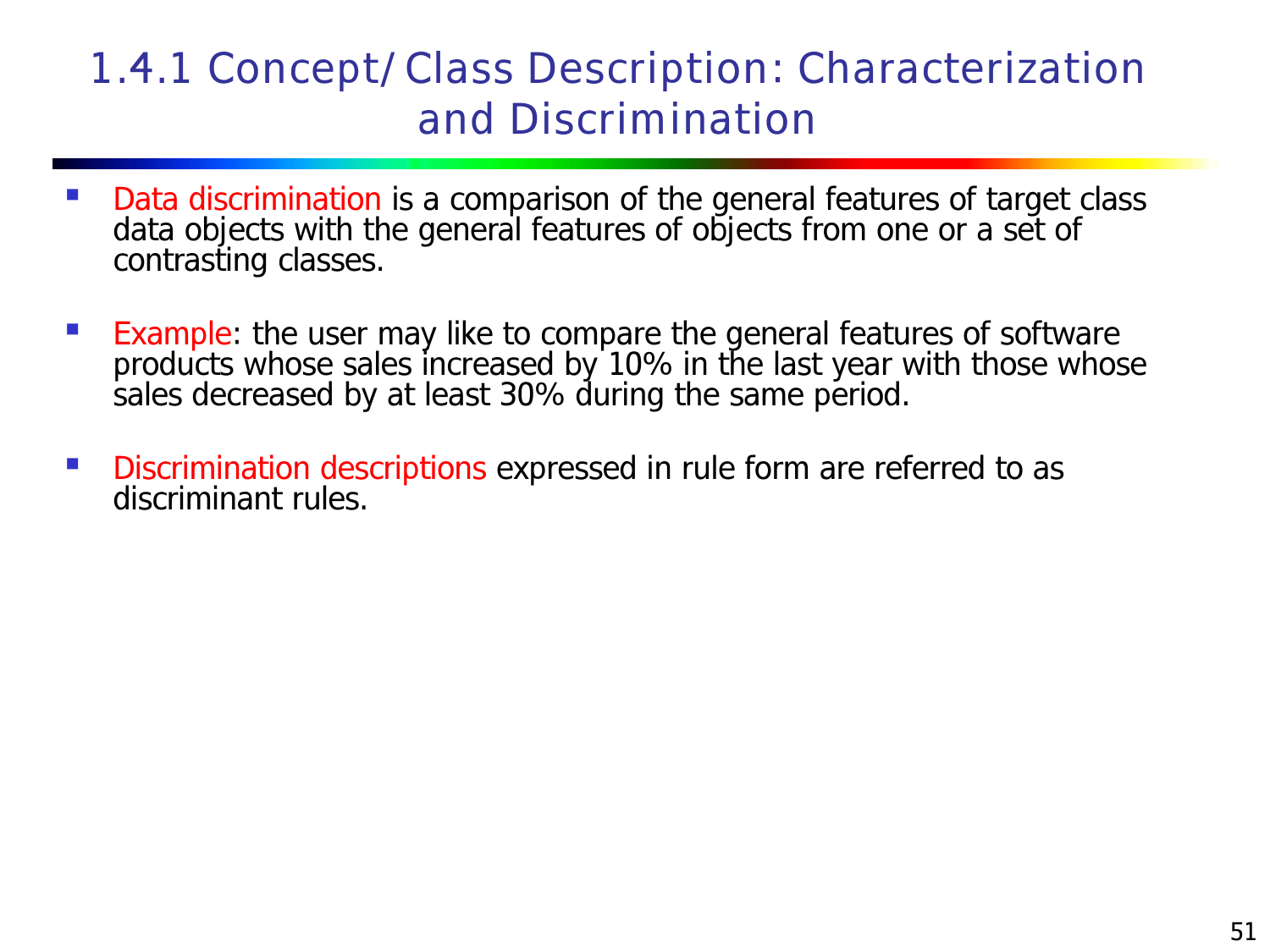

# 1.4.1 Concept/Class Description: Characterization and Discrimination
Data discrimination is a comparison of the general features of target class data objects with the general features of objects from one or a set of contrasting classes.

Example: the user may like to compare the general features of software products whose sales increased by 10% in the last year with those whose sales decreased by at least 30% during the same period.

Discrimination descriptions expressed in rule form are referred to as discriminant rules.
51